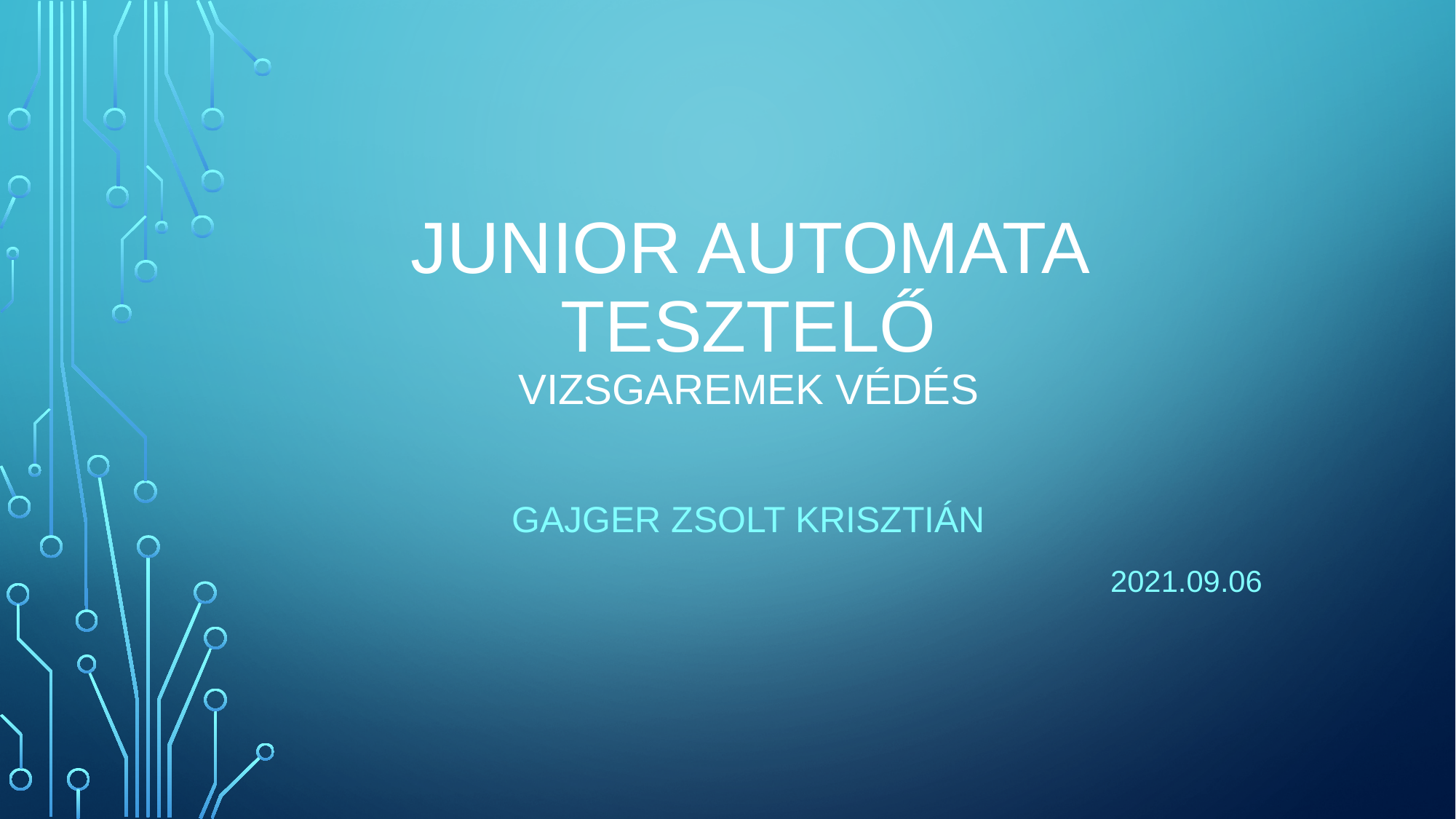

# Junior automata tesztelő vizsgaremek védés

Gajger Zsolt Krisztián
2021.09.06